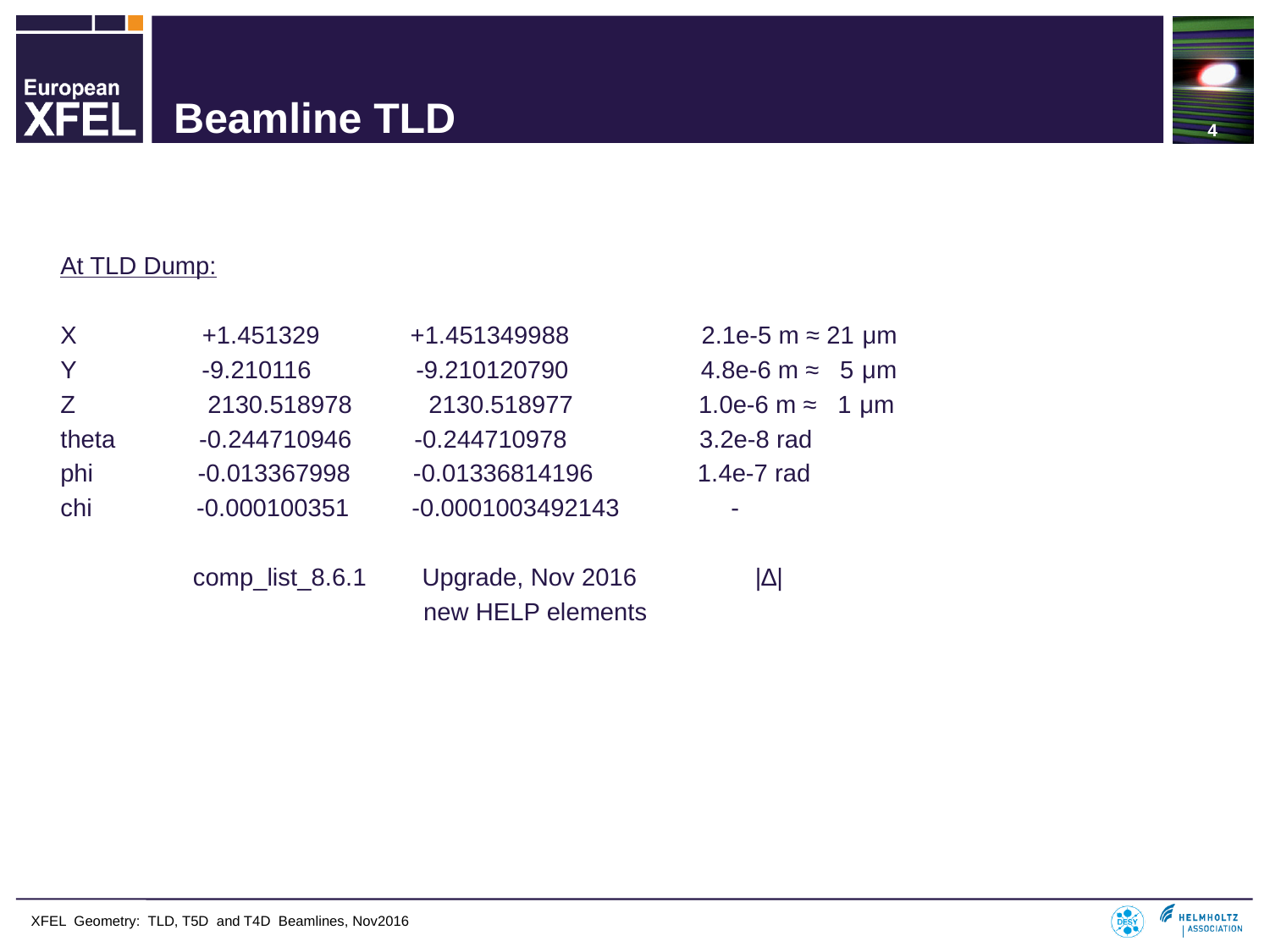

4
# Beamline TLD
At TLD Dump:

X                  +1.451329             +1.451349988                   2.1e-5 m ≈ 21 μm
Y                  -9.210116               -9.210120790                   4.8e-6 m ≈   5 μm
Z                   2130.518978           2130.518977                  1.0e-6 m ≈   1 μm
theta            -0.244710946         -0.244710978                   3.2e-8 rad
phi               -0.013367998         -0.01336814196               1.4e-7 rad
chi               -0.000100351         -0.0001003492143                -

                   comp_list_8.6.1        Upgrade, Nov 2016                 |∆|
                                                    new HELP elements
    XFEL  Geometry:  TLD, T5D  and T4D  Beamlines, Nov2016